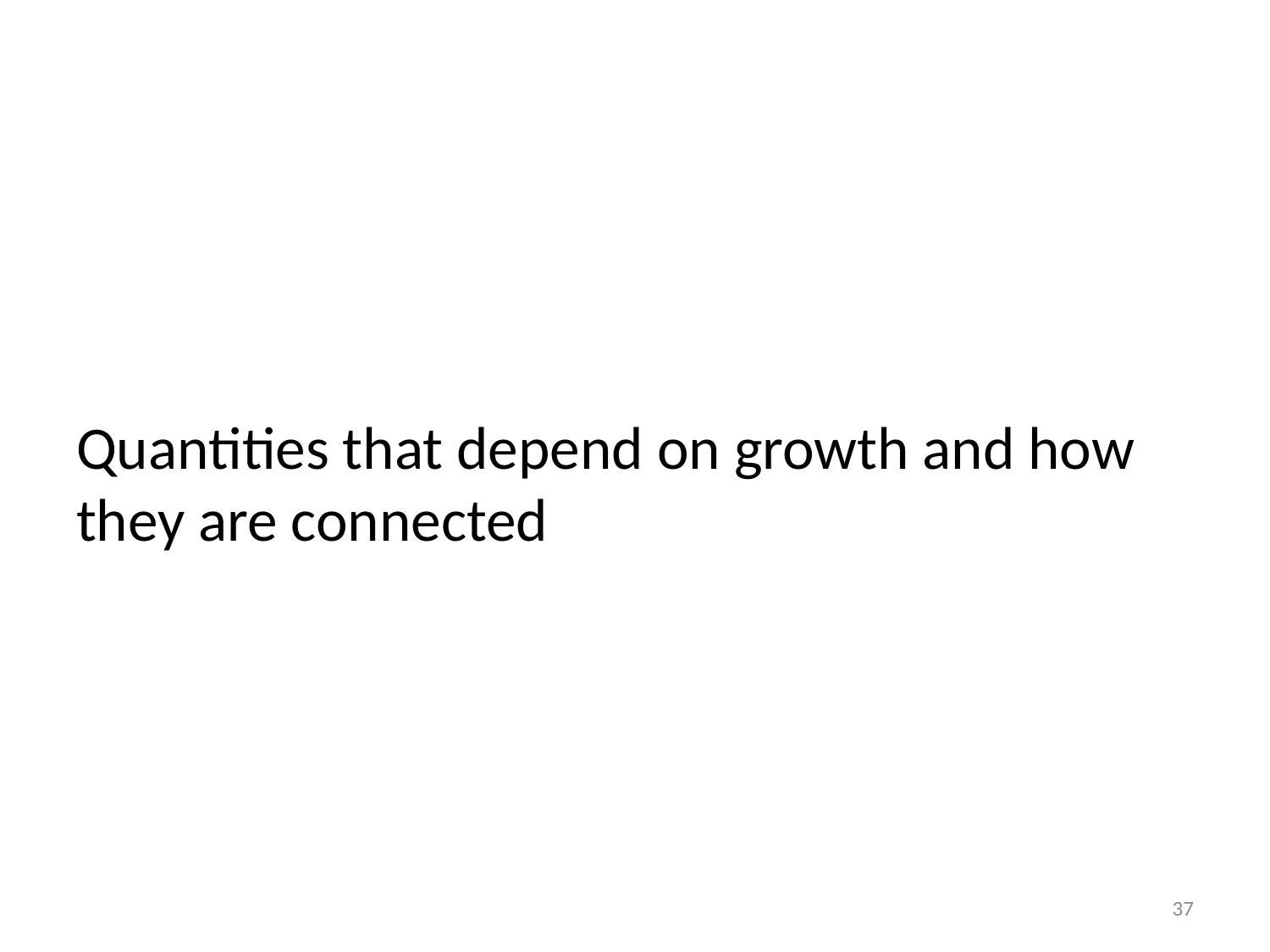

# Quantities that depend on growth and how they are connected
37